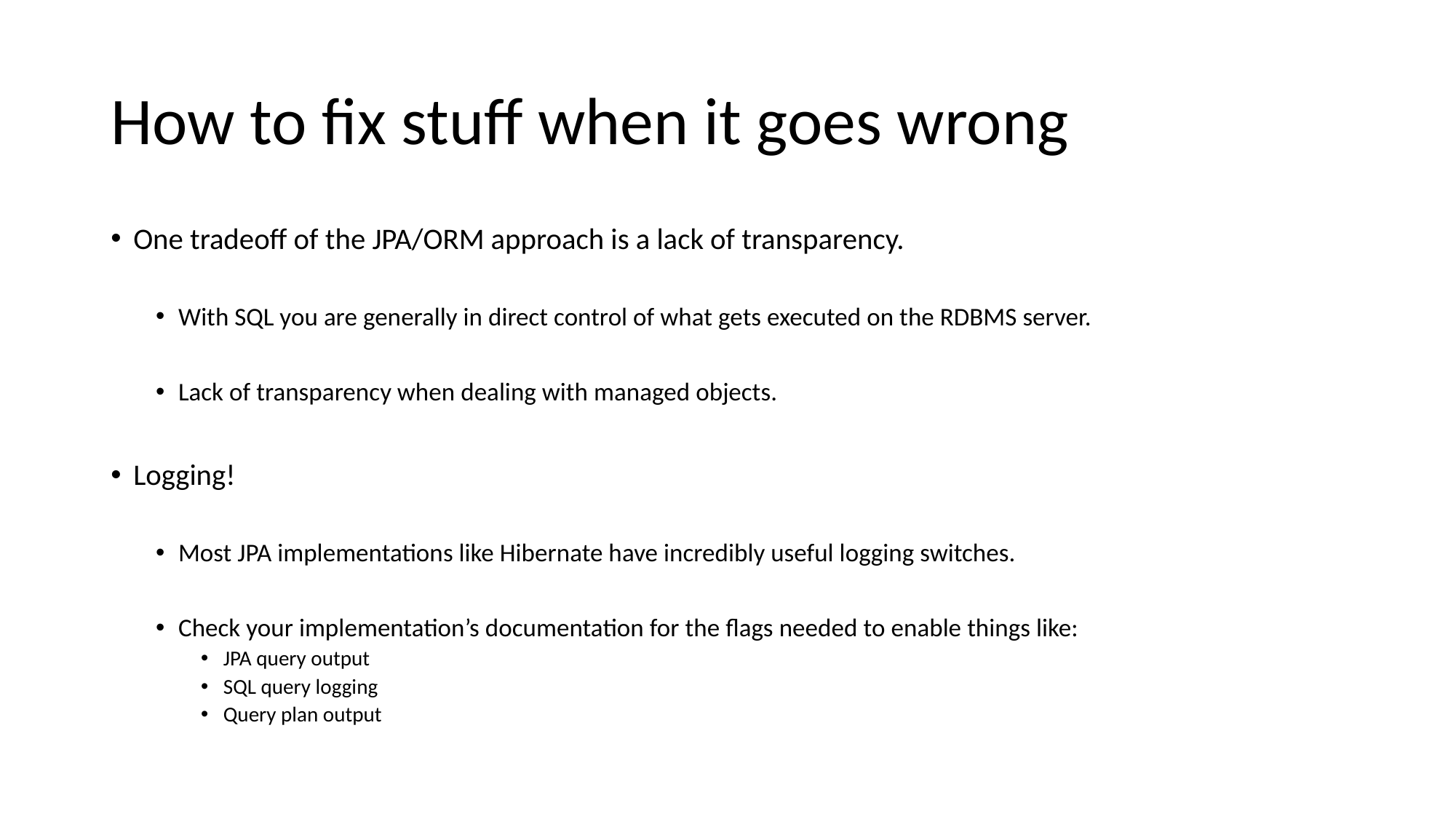

# How to fix stuff when it goes wrong
One tradeoff of the JPA/ORM approach is a lack of transparency.

With SQL you are generally in direct control of what gets executed on the RDBMS server.

Lack of transparency when dealing with managed objects.

Logging!

Most JPA implementations like Hibernate have incredibly useful logging switches.

Check your implementation’s documentation for the flags needed to enable things like:
JPA query output
SQL query logging
Query plan output